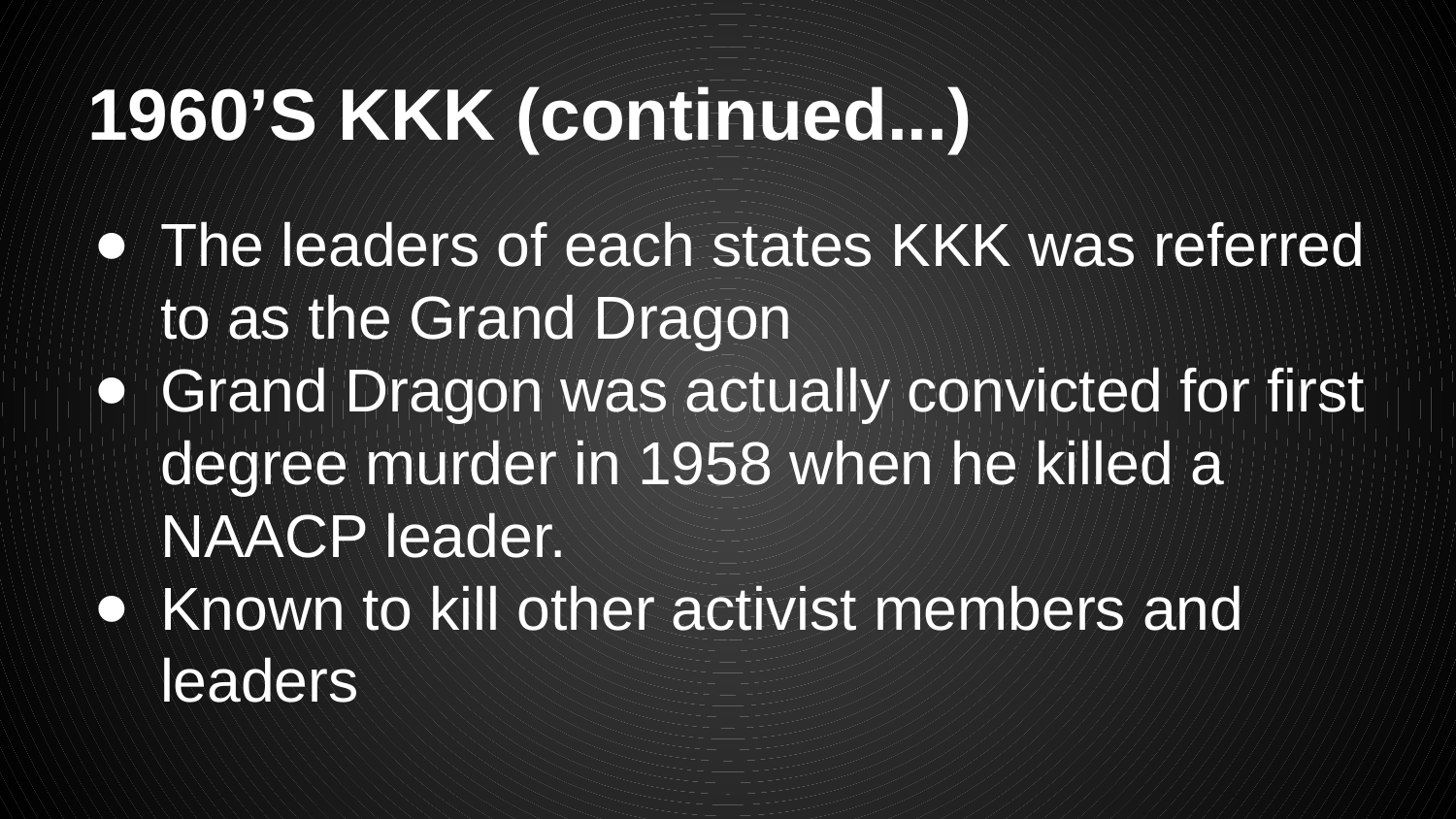

# 1960’S KKK (continued...)
The leaders of each states KKK was referred to as the Grand Dragon
Grand Dragon was actually convicted for first degree murder in 1958 when he killed a NAACP leader.
Known to kill other activist members and leaders